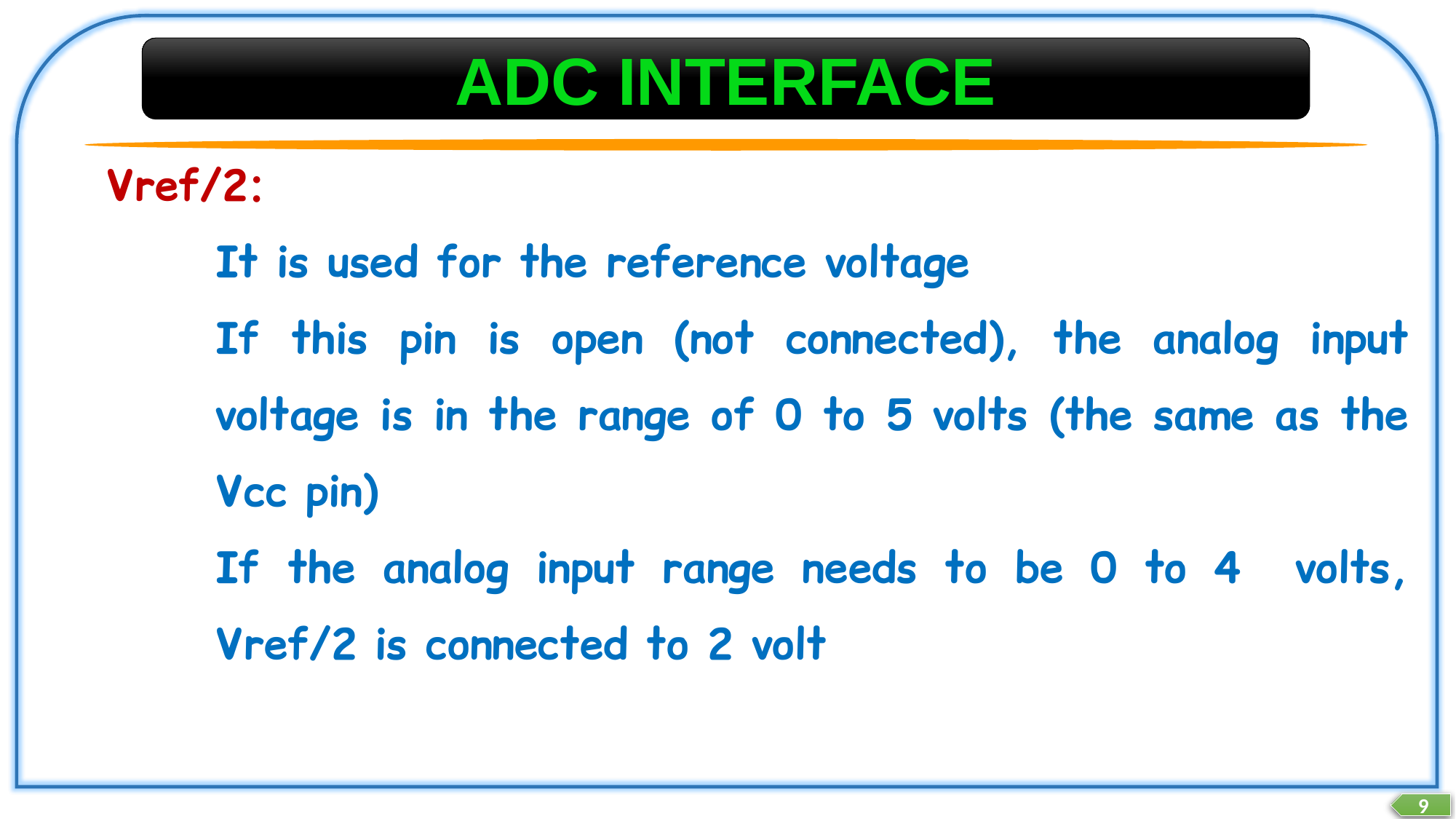

ADC INTERFACE

Vref/2:
It is used for the reference voltage
If this pin is open (not connected), the analog input voltage is in the range of 0 to 5 volts (the same as the Vcc pin)
If the analog input range needs to be 0 to 4  volts, Vref/2 is connected to 2 volt
9